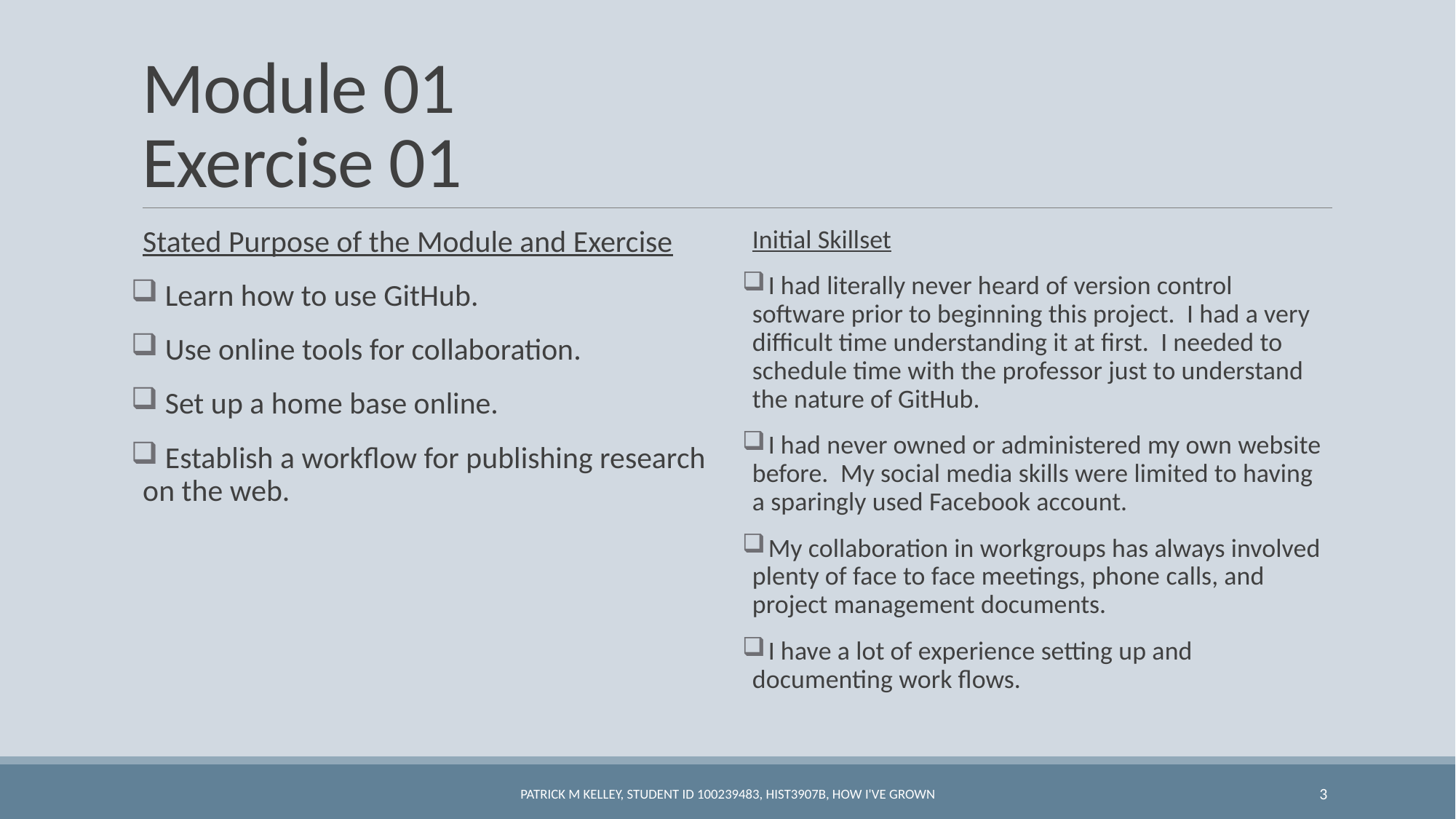

# Module 01 Exercise 01
Stated Purpose of the Module and Exercise
 Learn how to use GitHub.
 Use online tools for collaboration.
 Set up a home base online.
 Establish a workflow for publishing research on the web.

Initial Skillset
 I had literally never heard of version control software prior to beginning this project.  I had a very difficult time understanding it at first.  I needed to schedule time with the professor just to understand the nature of GitHub.
 I had never owned or administered my own website before.  My social media skills were limited to having a sparingly used Facebook account.
 My collaboration in workgroups has always involved plenty of face to face meetings, phone calls, and project management documents.
 I have a lot of experience setting up and documenting work flows.
Patrick M Kelley, Student ID 100239483, HIST3907B, How I've Grown
3